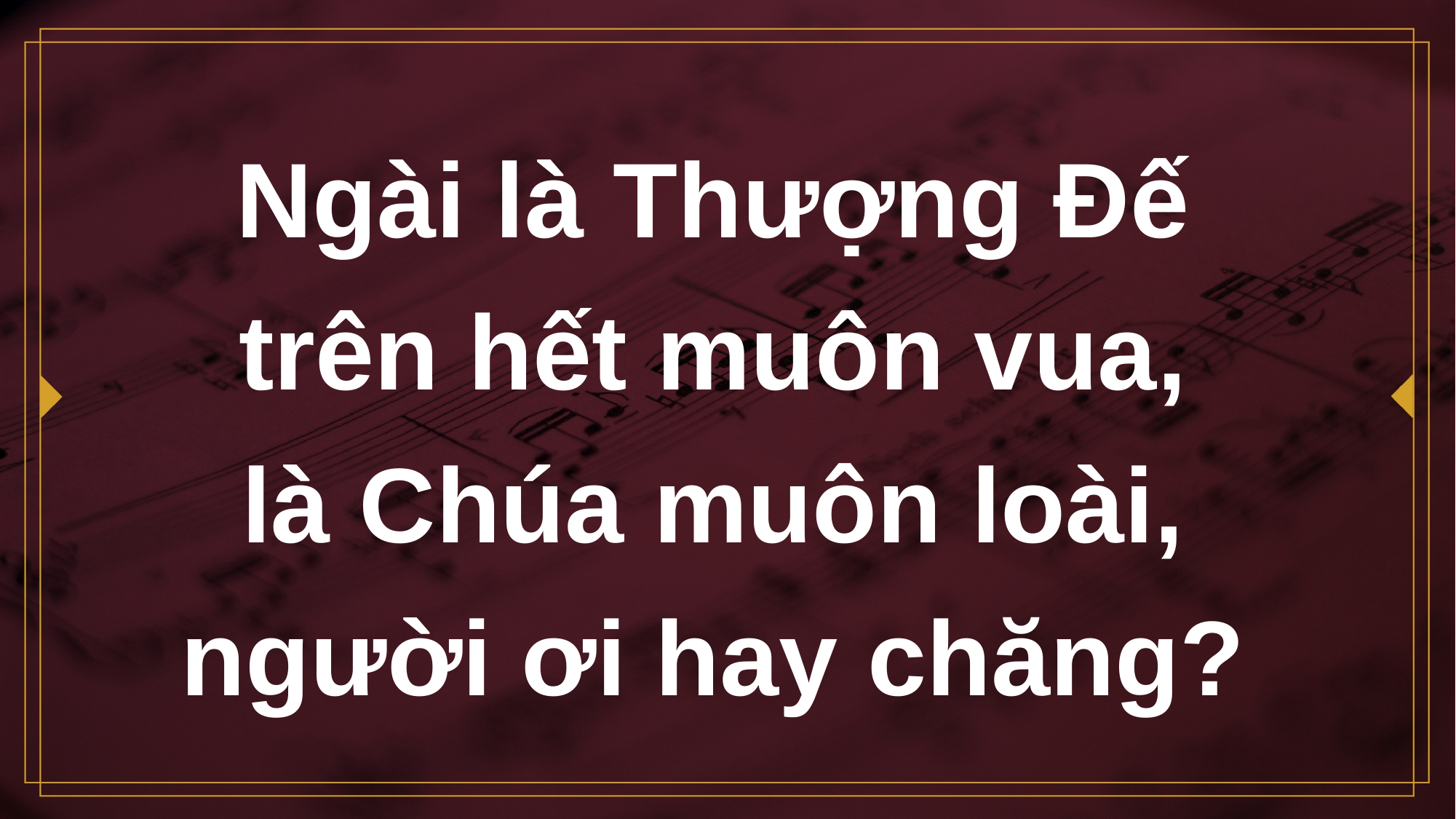

# Ngài là Thượng Đế trên hết muôn vua,
là Chúa muôn loài,
người ơi hay chăng?